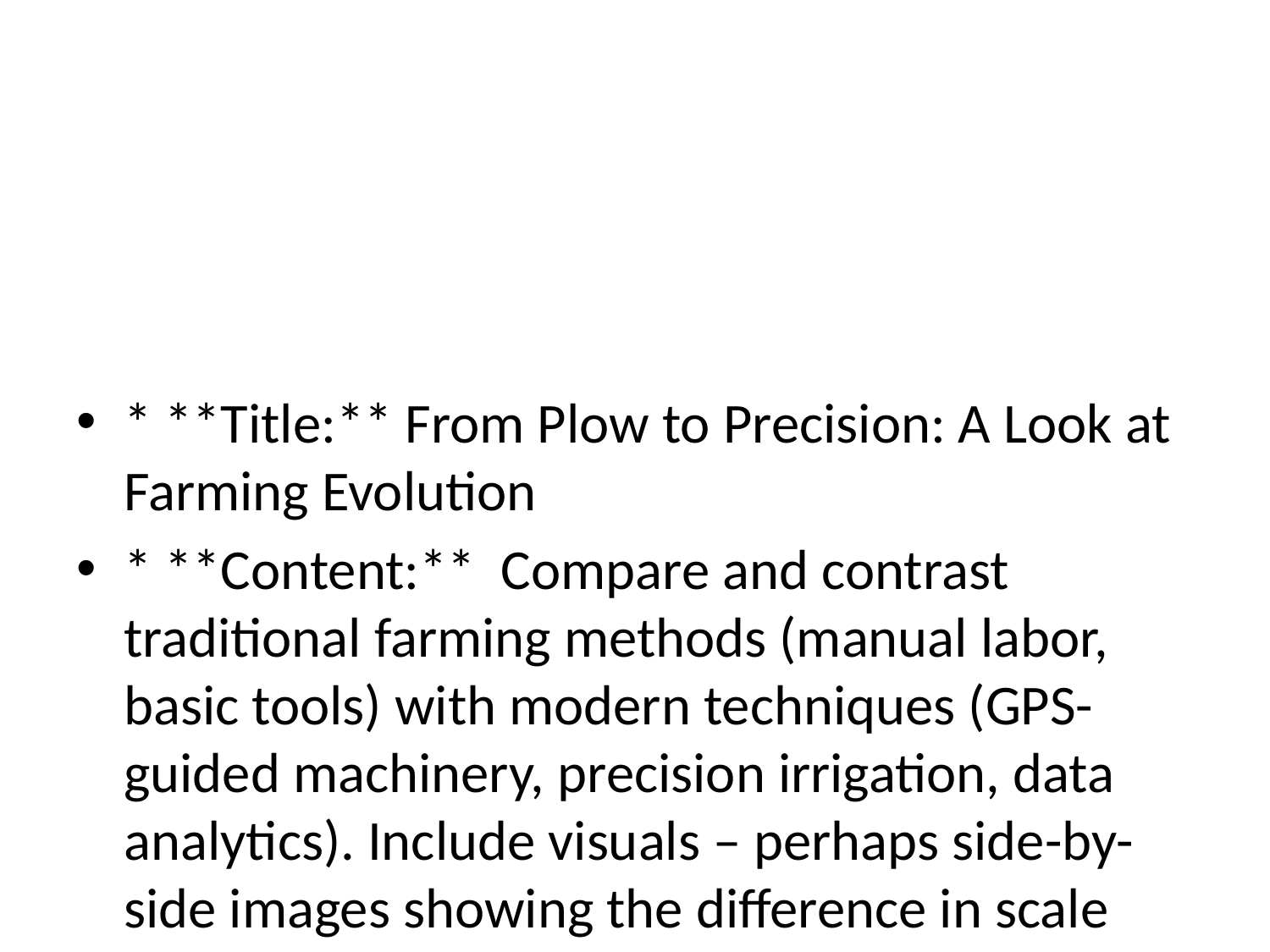

#

* **Title:** From Plow to Precision: A Look at Farming Evolution
* **Content:**  Compare and contrast traditional farming methods (manual labor, basic tools) with modern techniques (GPS-guided machinery, precision irrigation, data analytics). Include visuals – perhaps side-by-side images showing the difference in scale and technology.